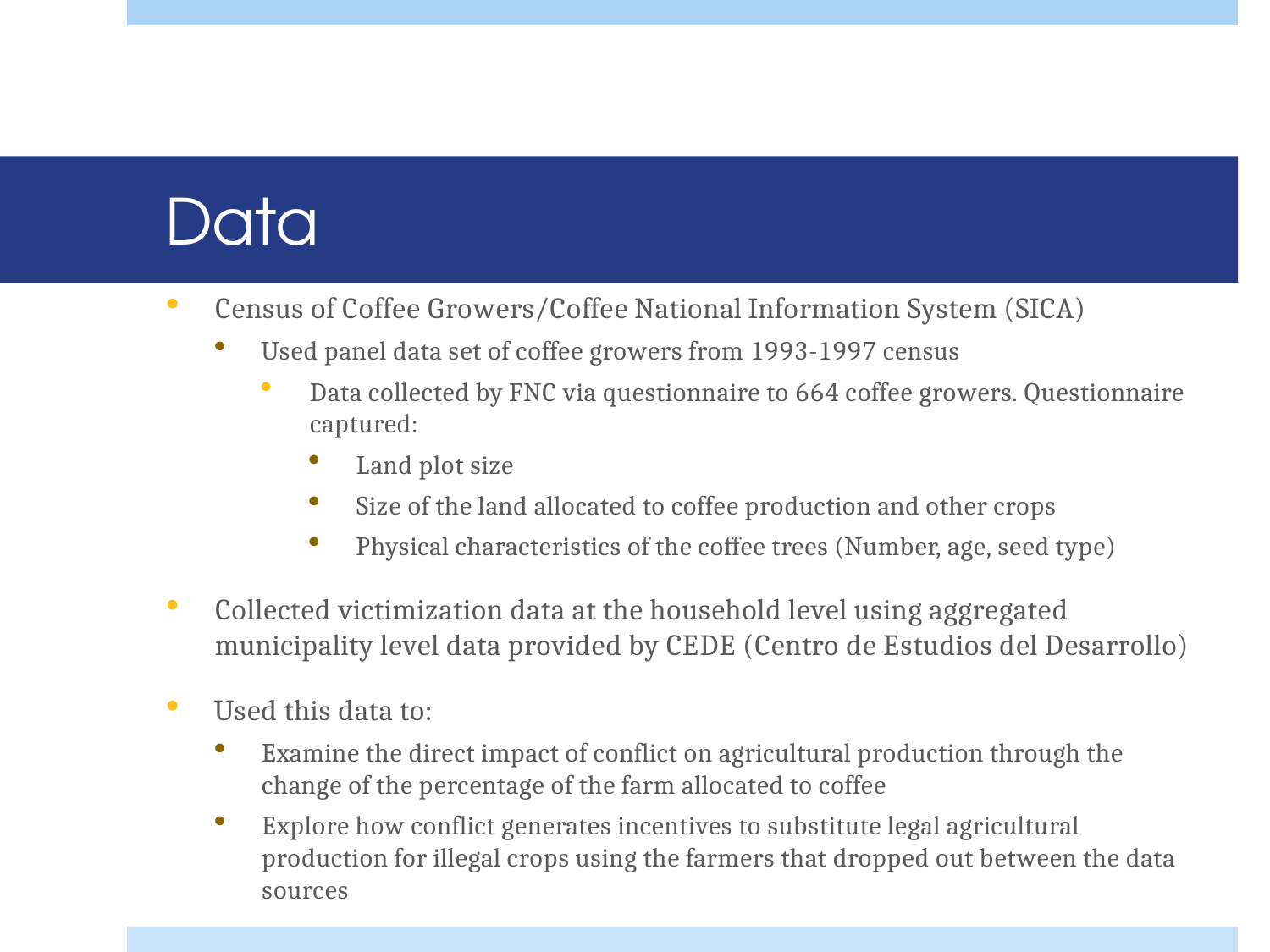

# Data
Census of Coffee Growers/Coffee National Information System (SICA)
Used panel data set of coffee growers from 1993-1997 census
Data collected by FNC via questionnaire to 664 coffee growers. Questionnaire captured:
Land plot size
Size of the land allocated to coffee production and other crops
Physical characteristics of the coffee trees (Number, age, seed type)
Collected victimization data at the household level using aggregated municipality level data provided by CEDE (Centro de Estudios del Desarrollo)
Used this data to:
Examine the direct impact of conflict on agricultural production through the change of the percentage of the farm allocated to coffee
Explore how conflict generates incentives to substitute legal agricultural production for illegal crops using the farmers that dropped out between the data sources